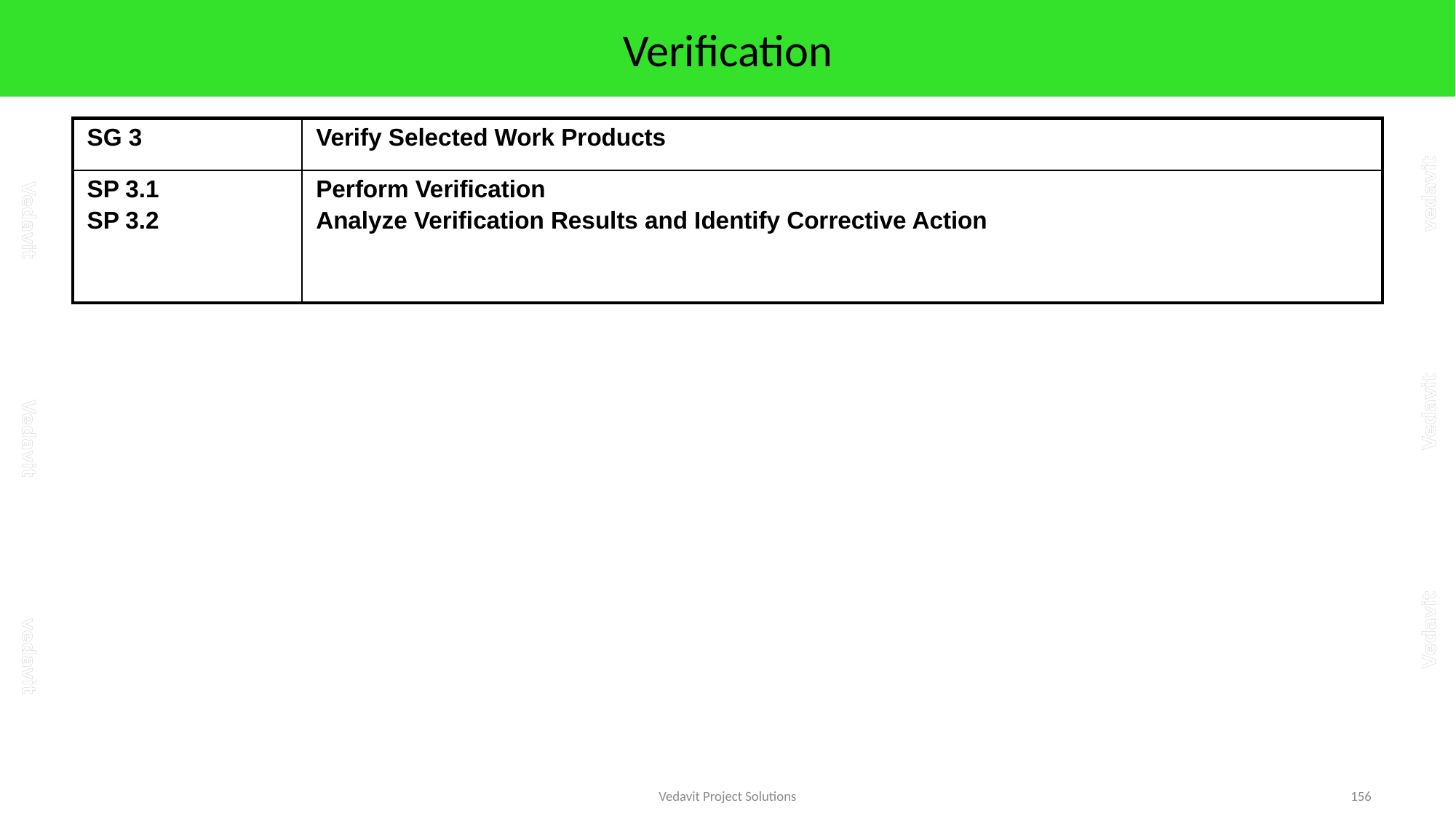

# Verification
| SG 3 | Verify Selected Work Products |
| --- | --- |
| SP 3.1 SP 3.2 | Perform Verification Analyze Verification Results and Identify Corrective Action |
Vedavit Project Solutions
156